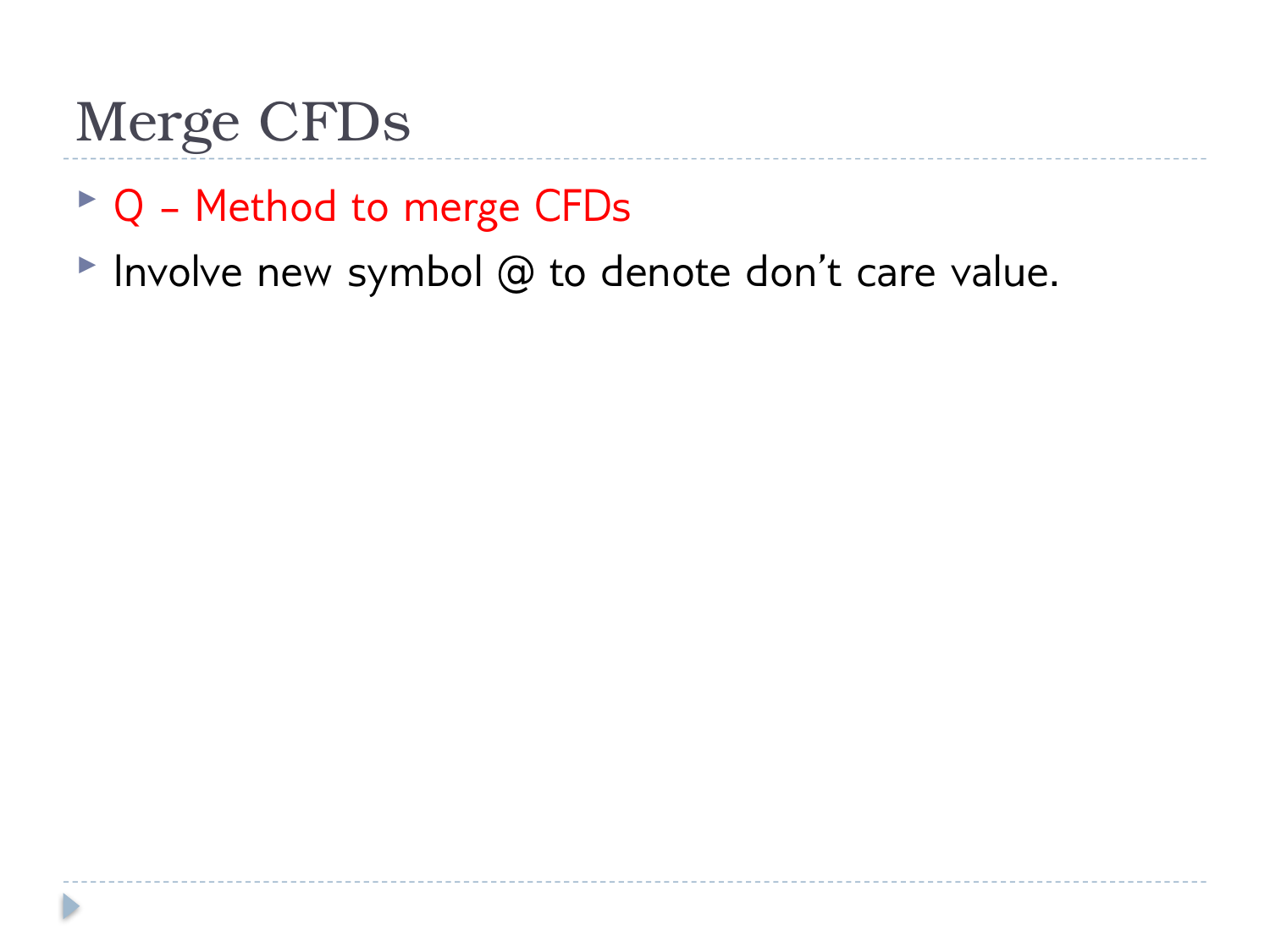

# Merge CFDs
Q – Method to merge CFDs
Involve new symbol @ to denote don’t care value.